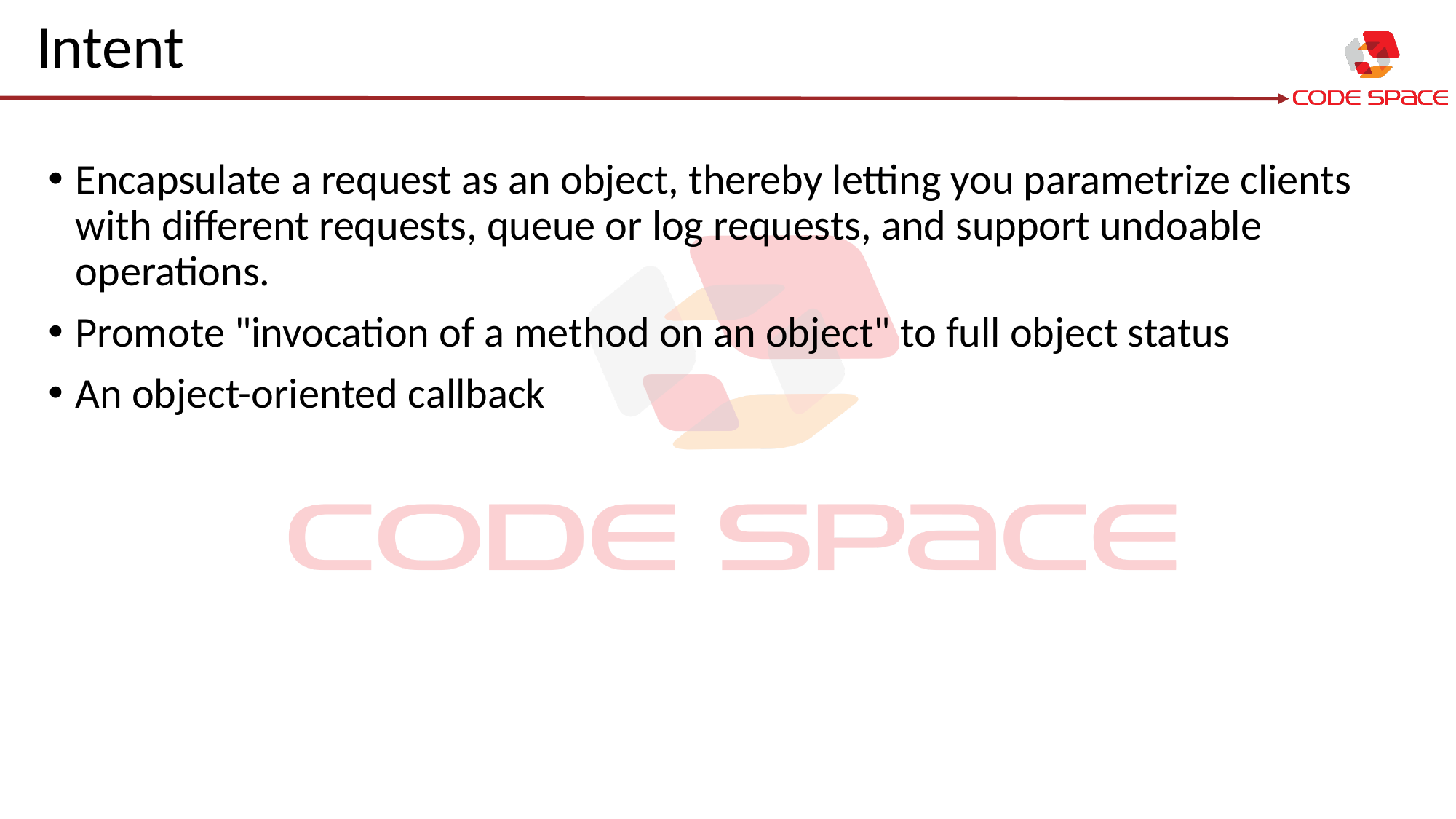

# Intent
Encapsulate a request as an object, thereby letting you parametrize clients with different requests, queue or log requests, and support undoable operations.
Promote "invocation of a method on an object" to full object status
An object-oriented callback